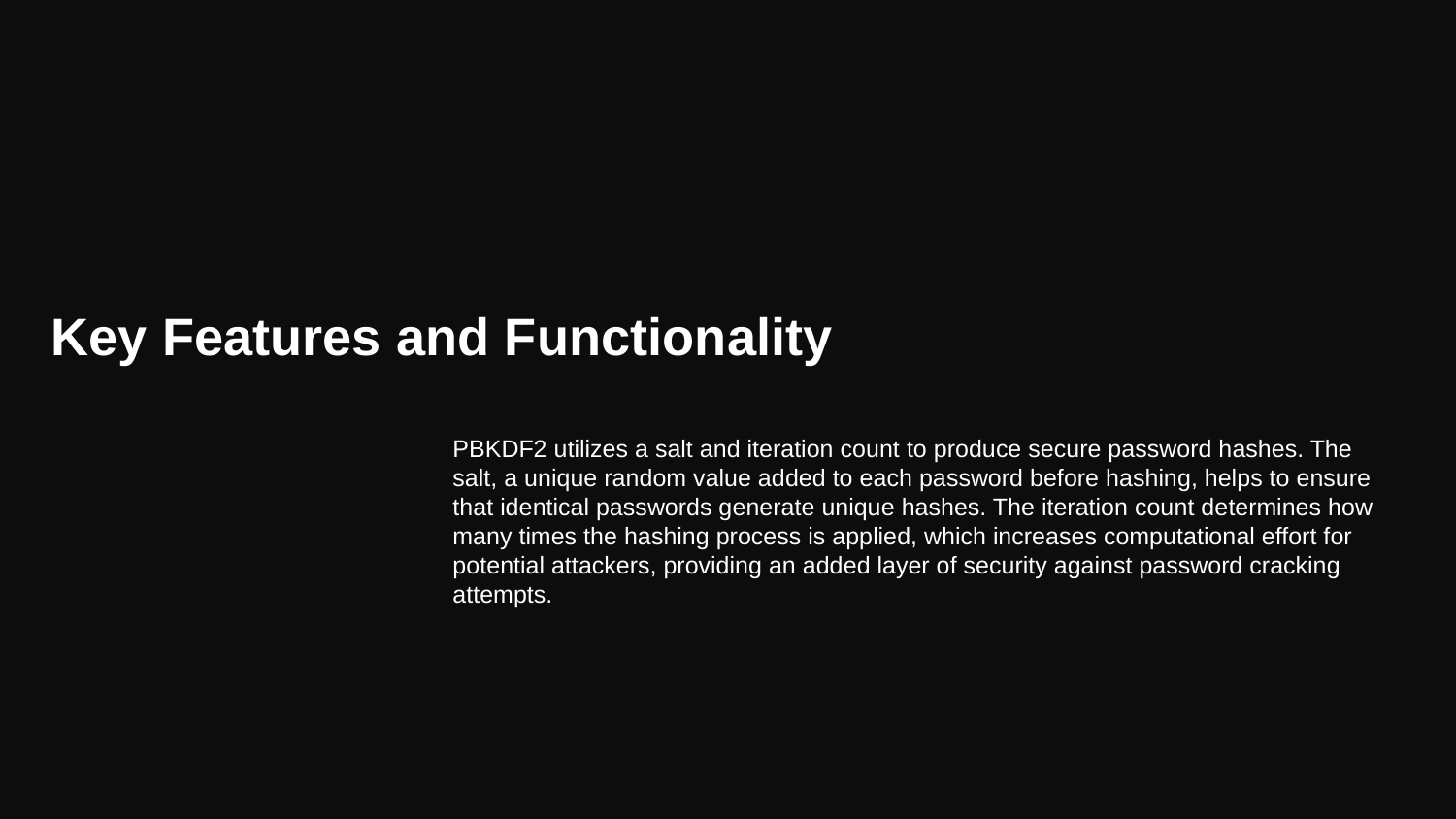

# Key Features and Functionality
PBKDF2 utilizes a salt and iteration count to produce secure password hashes. The salt, a unique random value added to each password before hashing, helps to ensure that identical passwords generate unique hashes. The iteration count determines how many times the hashing process is applied, which increases computational effort for potential attackers, providing an added layer of security against password cracking attempts.